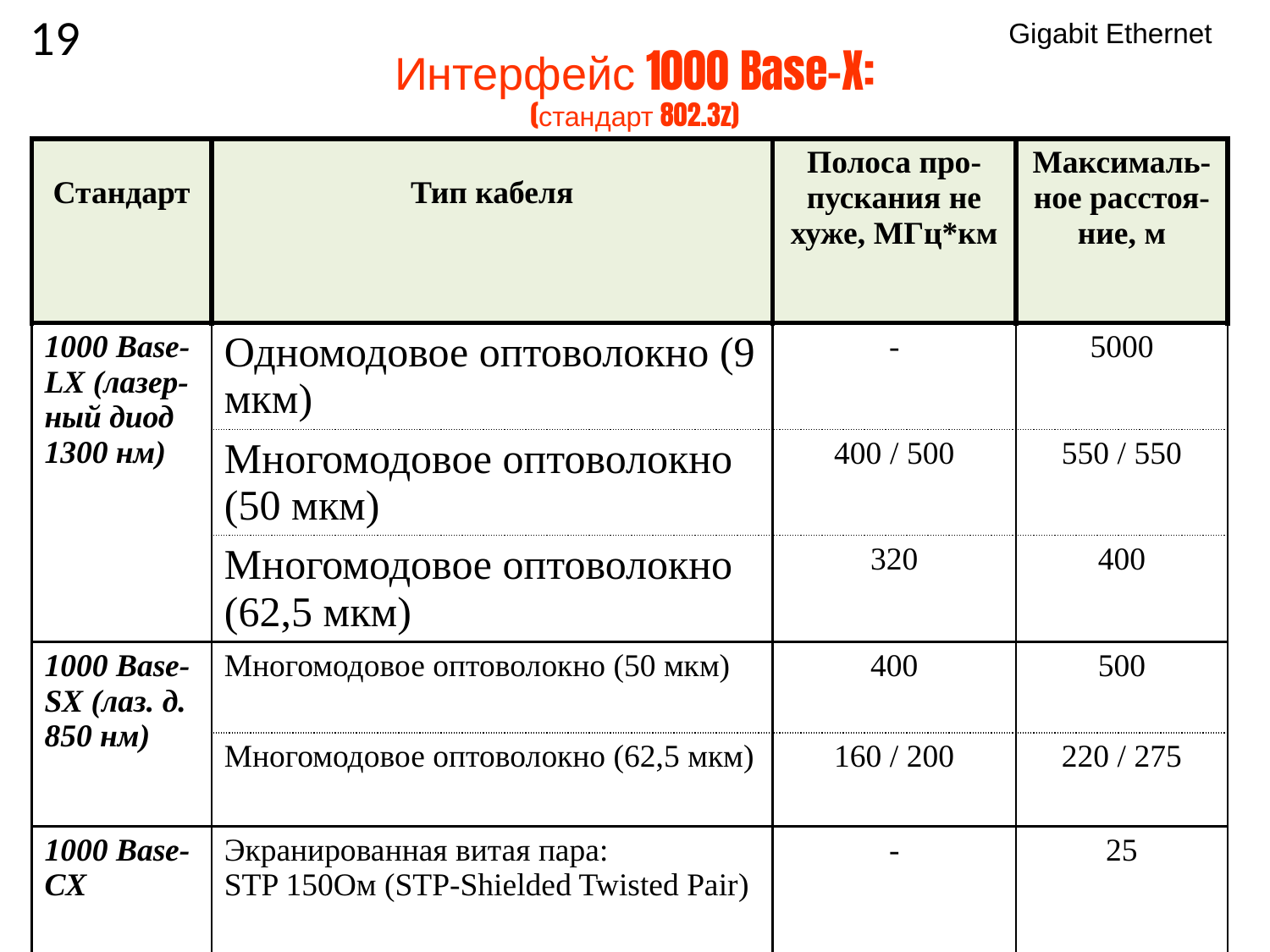

19
Gigabit Ethernet
# Интерфейс 1000 Base-X: (стандарт 802.3z)
| Стандарт | Тип кабеля | Полоса про-пускания не хуже, МГц\*км | Максималь-ное расстоя-ние, м |
| --- | --- | --- | --- |
| 1000 Base-LX (лазер-ный диод 1300 нм) | Одномодовое оптоволокно (9 мкм) | - | 5000 |
|  | Многомодовое оптоволокно (50 мкм) | 400 / 500 | 550 / 550 |
|  | Многомодовое оптоволокно (62,5 мкм) | 320 | 400 |
| 1000 Base-SX (лаз. д. 850 нм) | Многомодовое оптоволокно (50 мкм) | 400 | 500 |
|  | Многомодовое оптоволокно (62,5 мкм) | 160 / 200 | 220 / 275 |
| 1000 Base-CX | Экранированная витая пара: STP 150Ом (STP-Shielded Twisted Pair) | - | 25 |